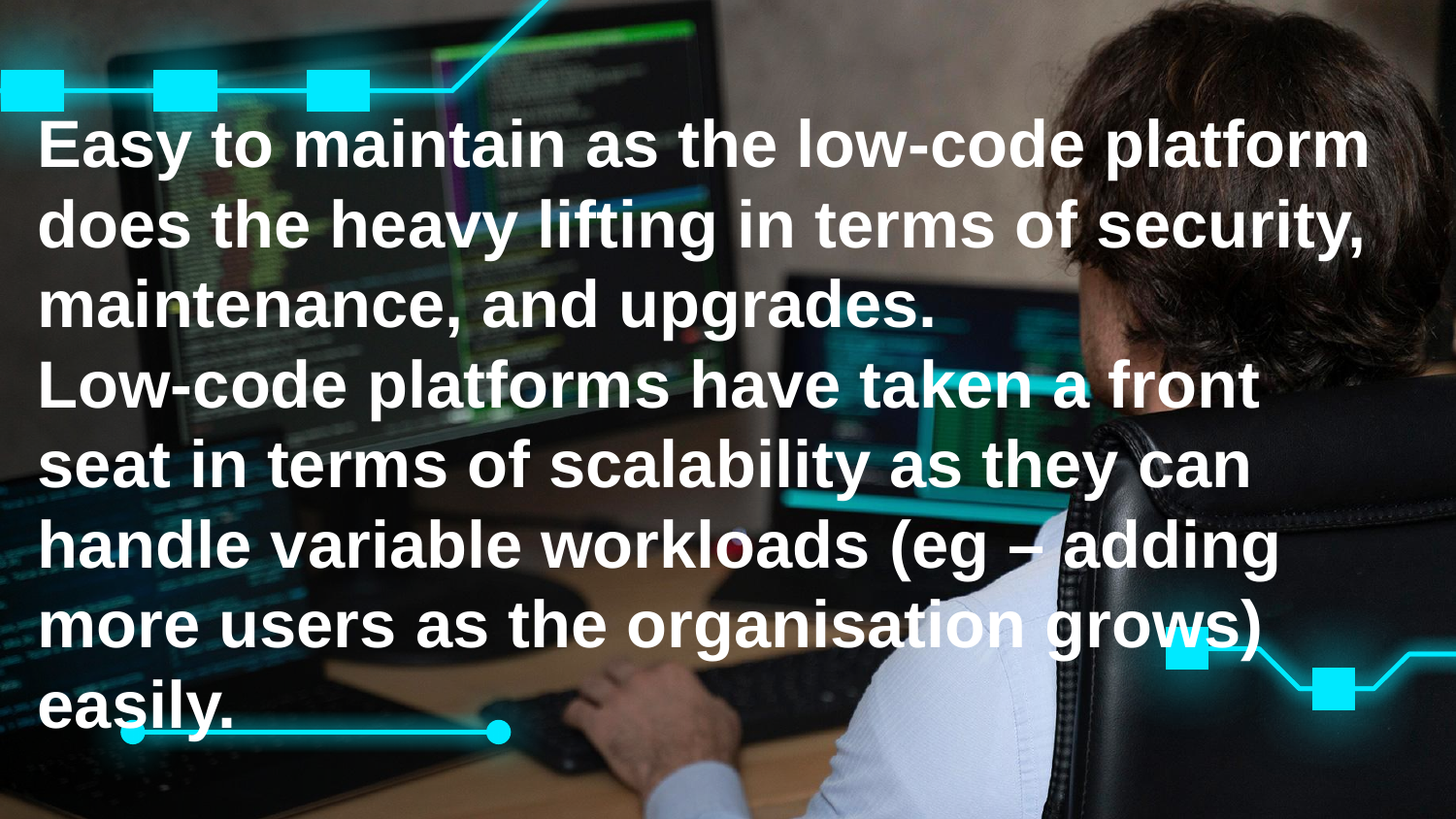

# Easy to maintain as the low-code platform does the heavy lifting in terms of security, maintenance, and upgrades. Low-code platforms have taken a front seat in terms of scalability as they can handle variable workloads (eg – adding more users as the organisation grows) easily.